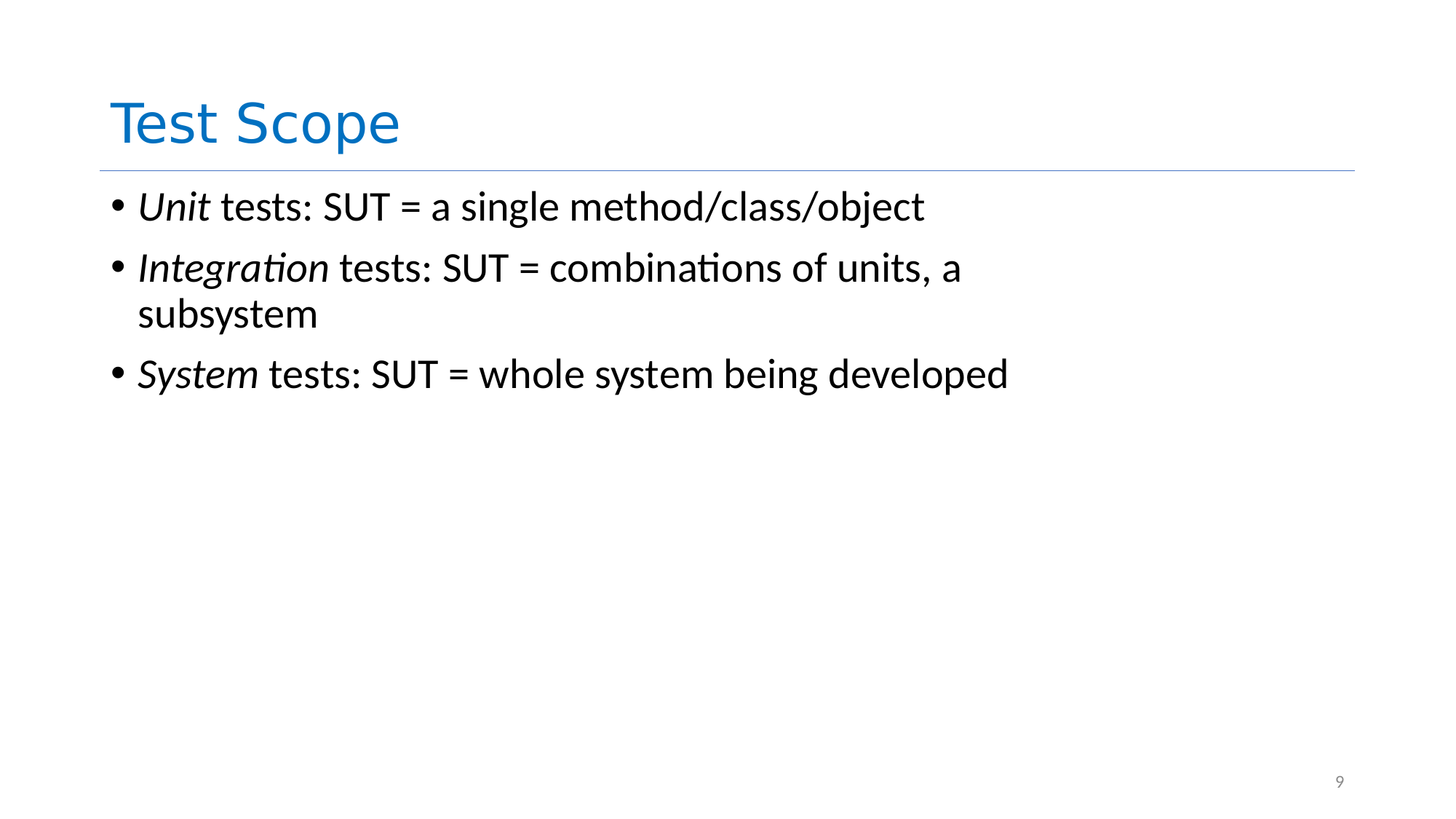

# Test Scope
Unit tests: SUT = a single method/class/object
Integration tests: SUT = combinations of units, a subsystem
System tests: SUT = whole system being developed
9